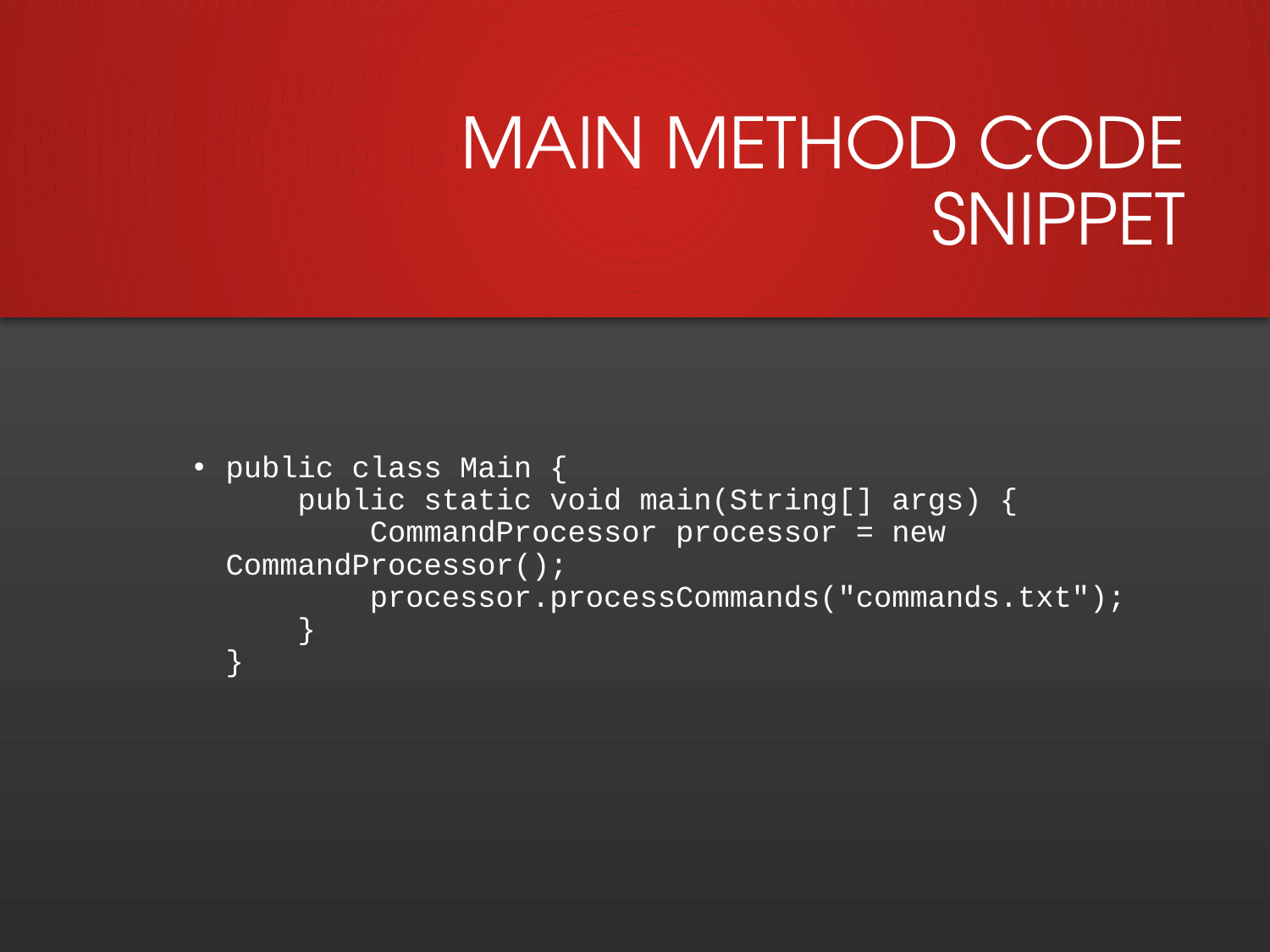

# Main Method Code Snippet

public class Main {
    public static void main(String[] args) {
        CommandProcessor processor = new CommandProcessor();
        processor.processCommands("commands.txt");
    }
}